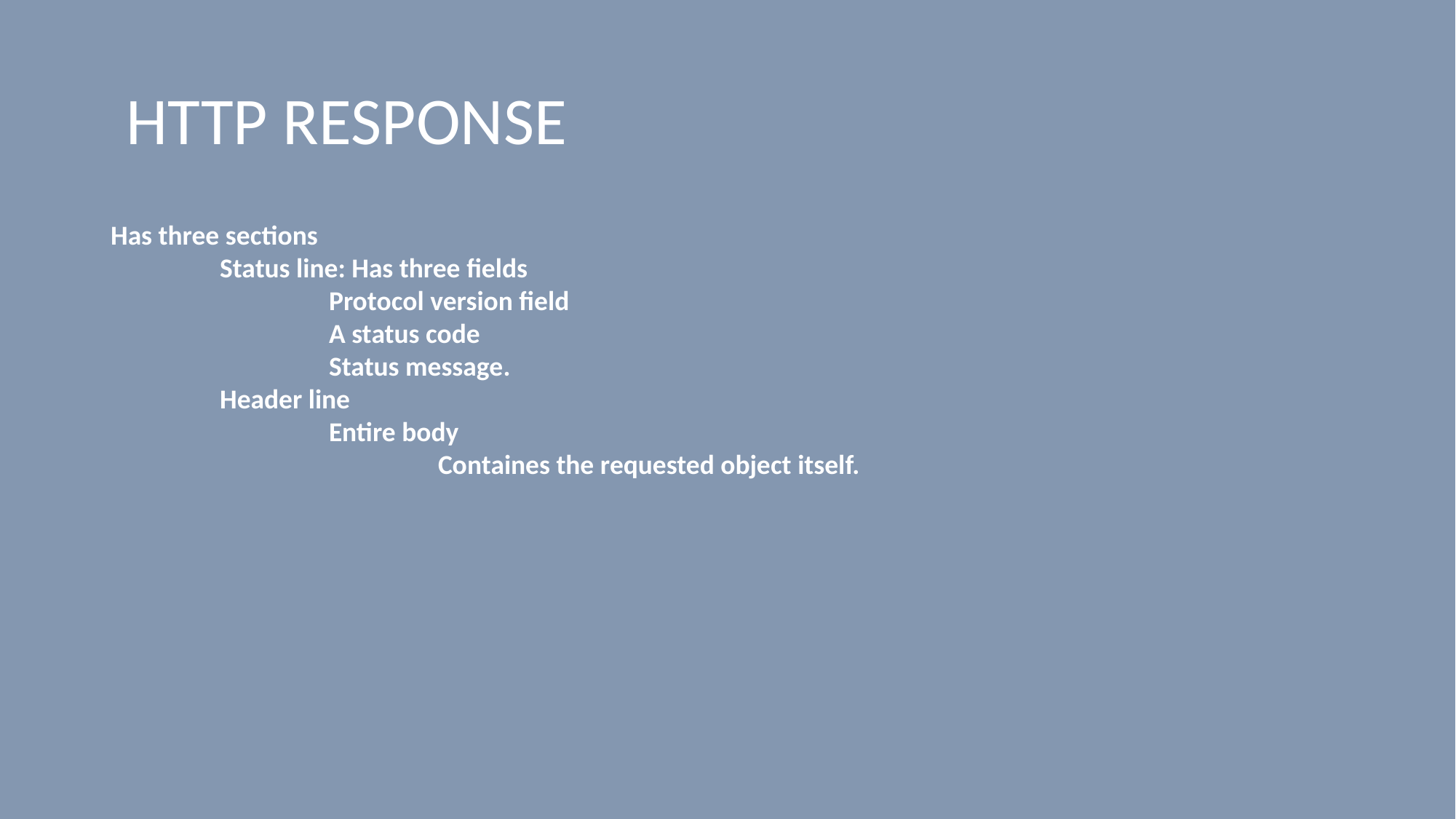

# HTTP RESPONSE
Has three sections
	Status line: Has three fields
		Protocol version field
		A status code
		Status message.
	Header line
		Entire body
			Containes the requested object itself.